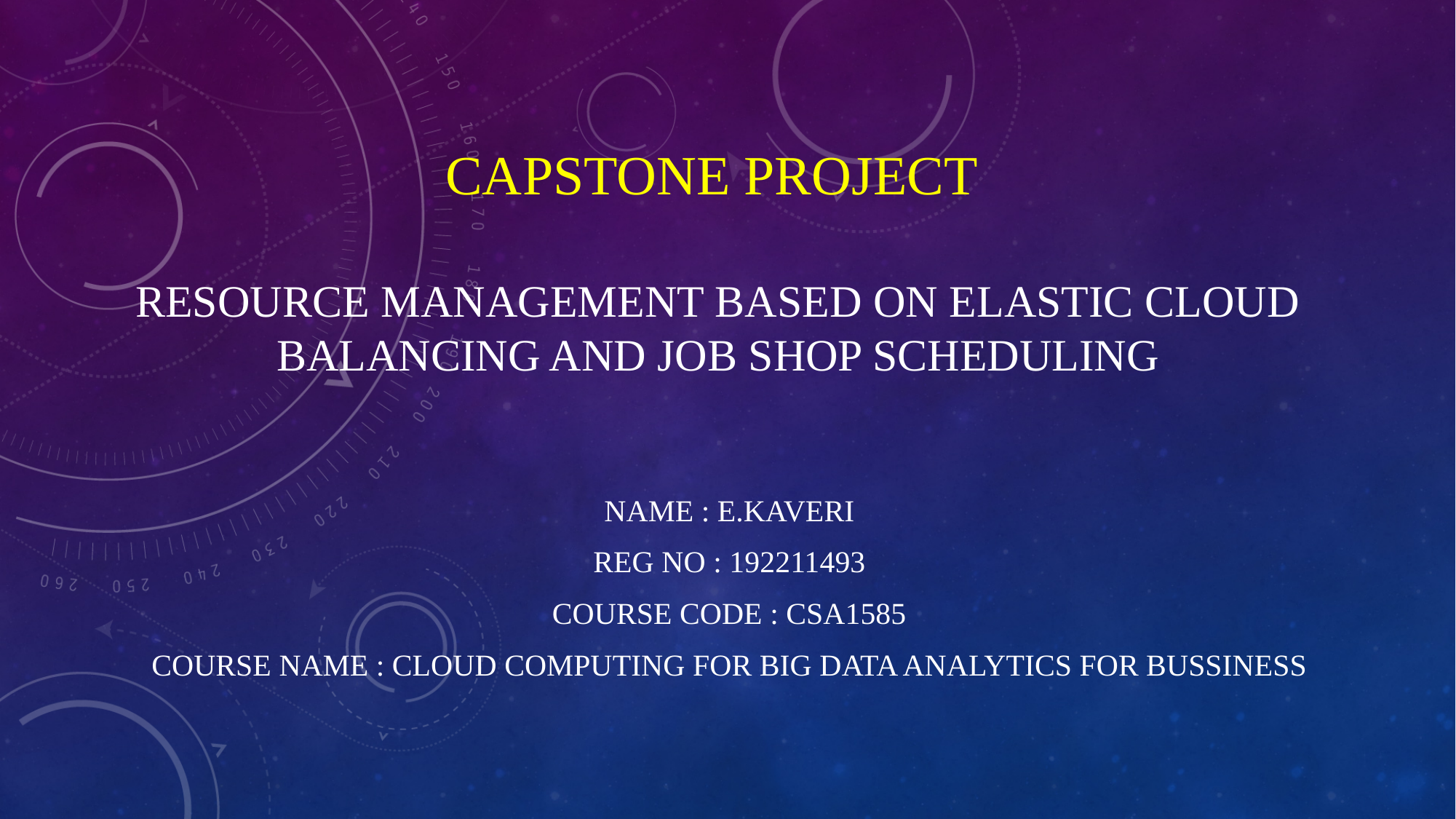

# CAPSTONE PROJECT Resource management based on elastic cloud balancing and job shop scheduling

Name : E.Kaveri
REG NO : 192211493
COURSE CODE : CSA1585
COURSE NAME : CLOUD COMPUTING FOR BIG DATA ANALYTICS FOR BUSSINESS